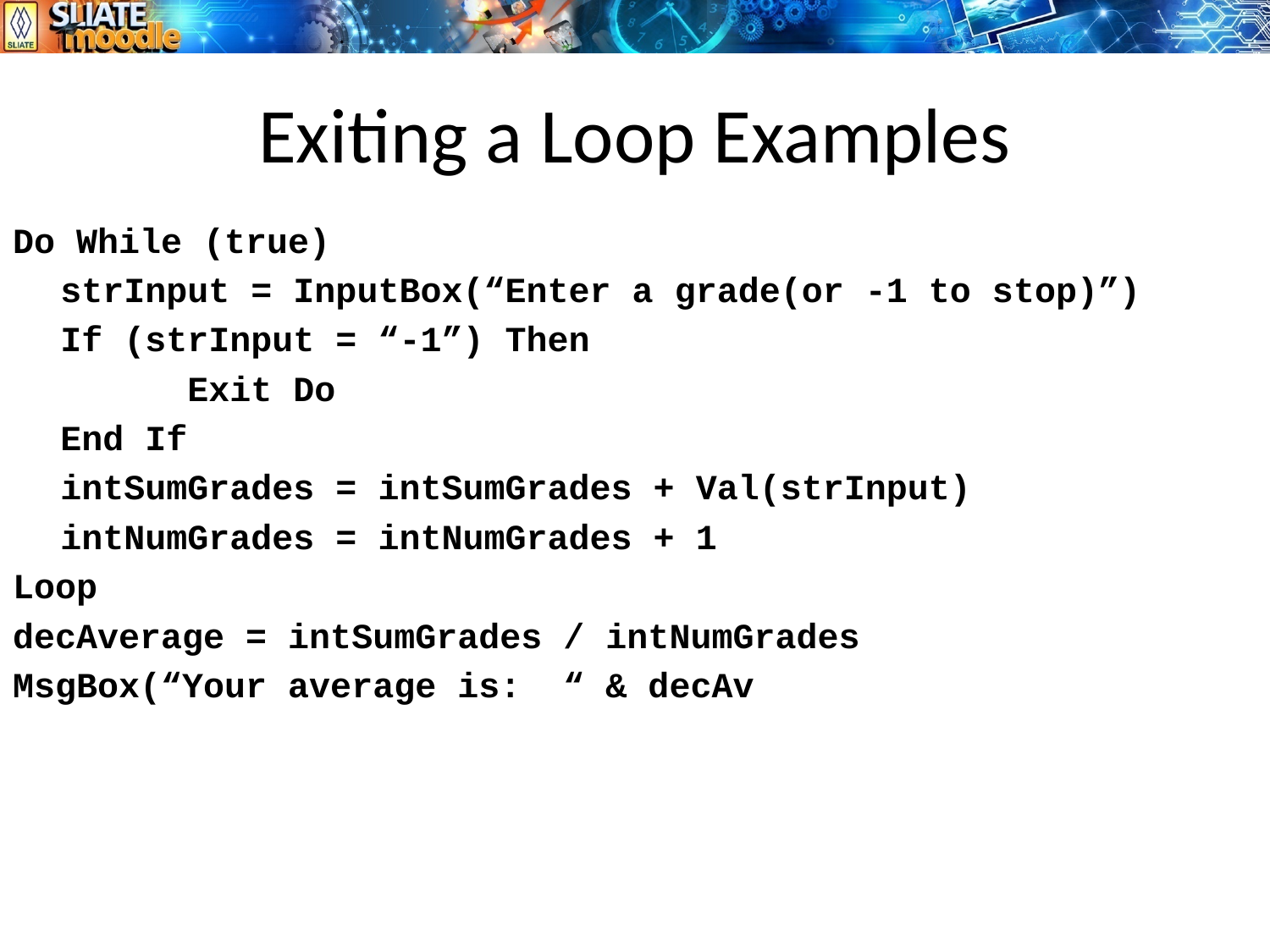

# Exiting a Loop Examples
Do While (true)
	strInput = InputBox(“Enter a grade(or -1 to stop)”)
	If (strInput = “-1”) Then
		Exit Do
	End If
	intSumGrades = intSumGrades + Val(strInput)
	intNumGrades = intNumGrades + 1
Loop
decAverage = intSumGrades / intNumGrades
MsgBox(“Your average is:  “ & decAv